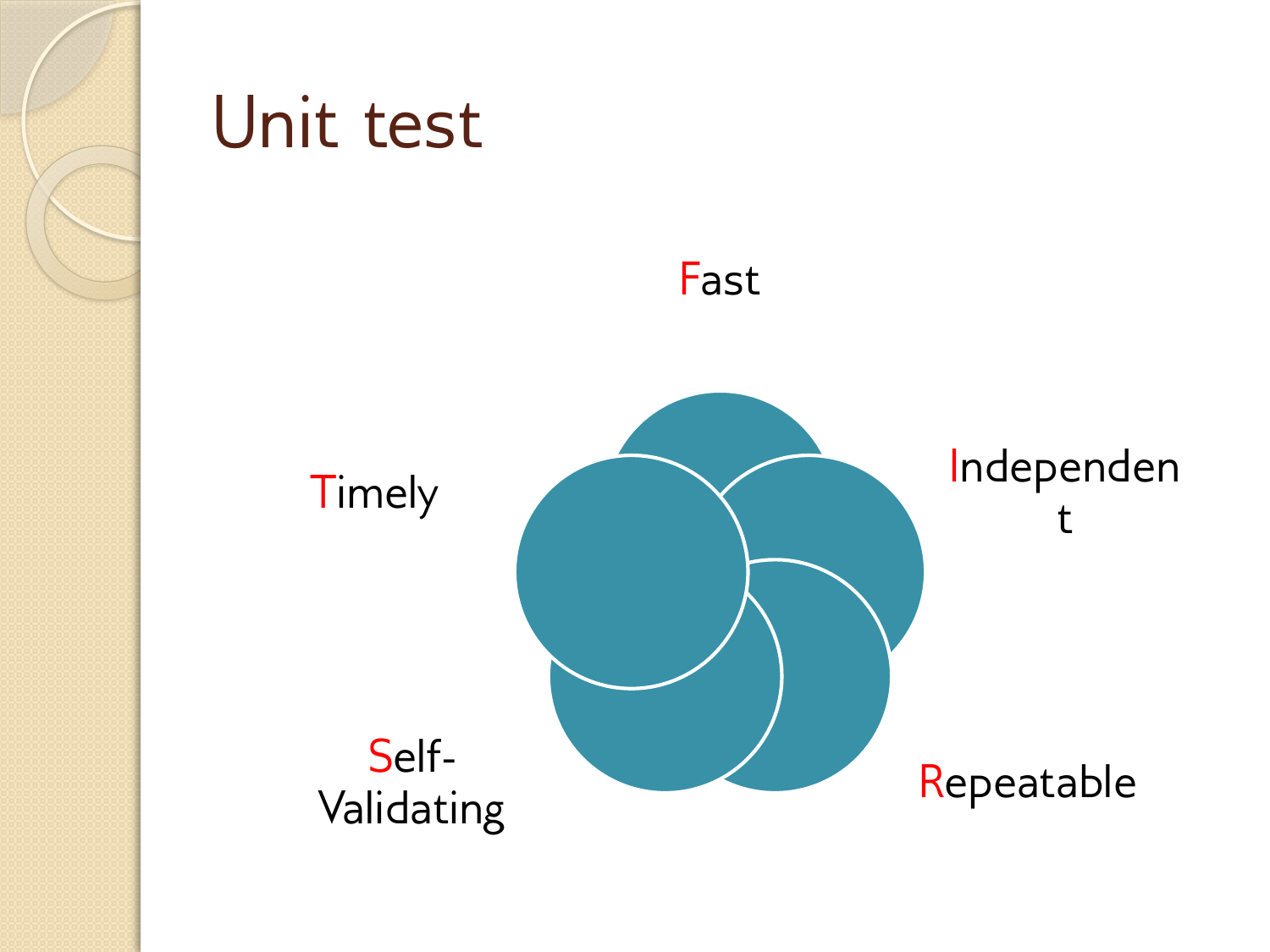

# Unit test
Fast

Timely
Independent

Self-Validating
Repeatable